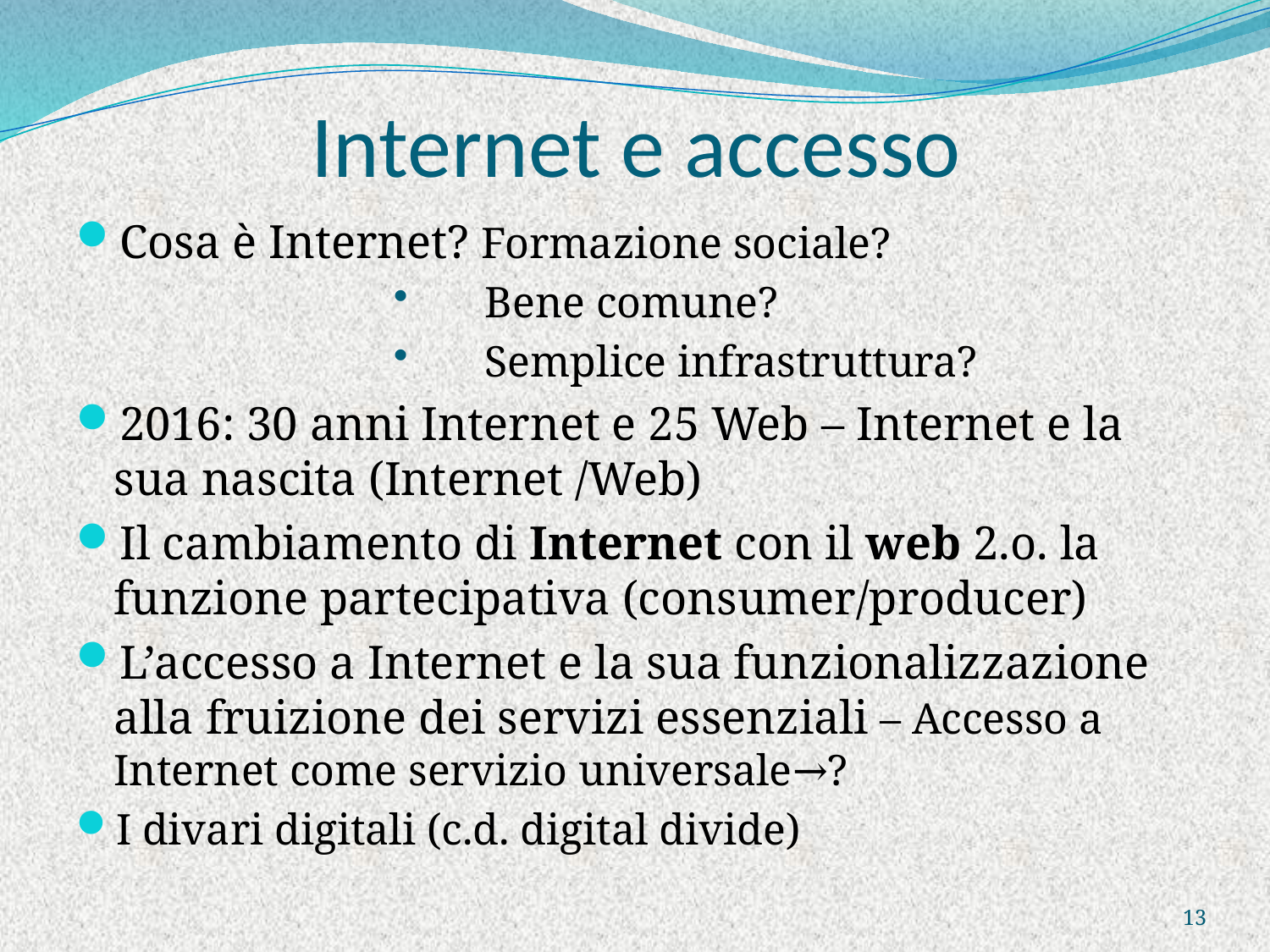

# Internet e accesso
Cosa è Internet? Formazione sociale?
      Bene comune?
      Semplice infrastruttura?
2016: 30 anni Internet e 25 Web – Internet e la sua nascita (Internet /Web)
Il cambiamento di Internet con il web 2.o. la funzione partecipativa (consumer/producer)
L’accesso a Internet e la sua funzionalizzazione alla fruizione dei servizi essenziali – Accesso a Internet come servizio universale→?
I divari digitali (c.d. digital divide)

13